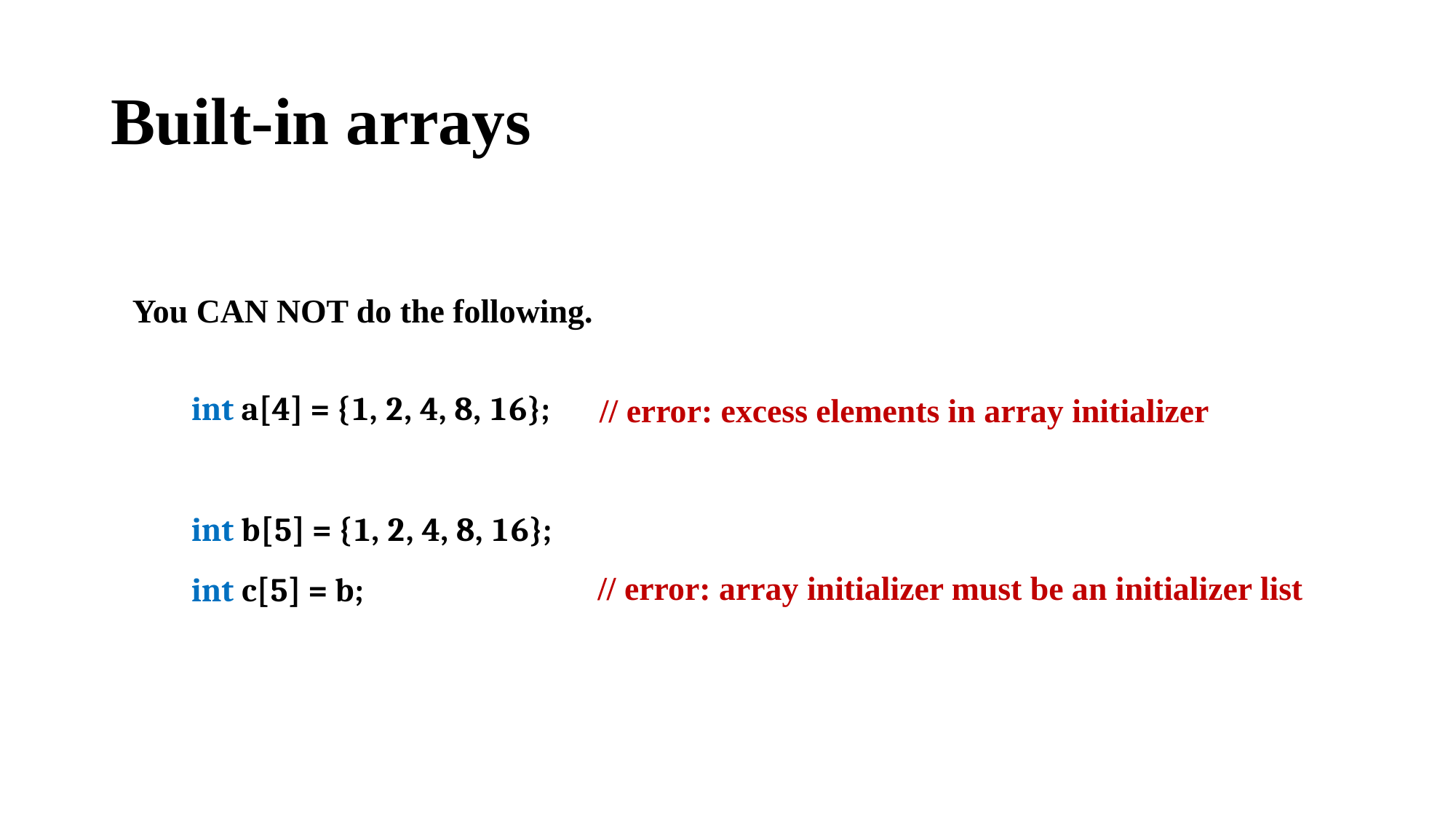

# Built-in arrays
You CAN NOT do the following.
int a[4] = {1, 2, 4, 8, 16};
// error: excess elements in array initializer
int b[5] = {1, 2, 4, 8, 16};
int c[5] = b;
// error: array initializer must be an initializer list